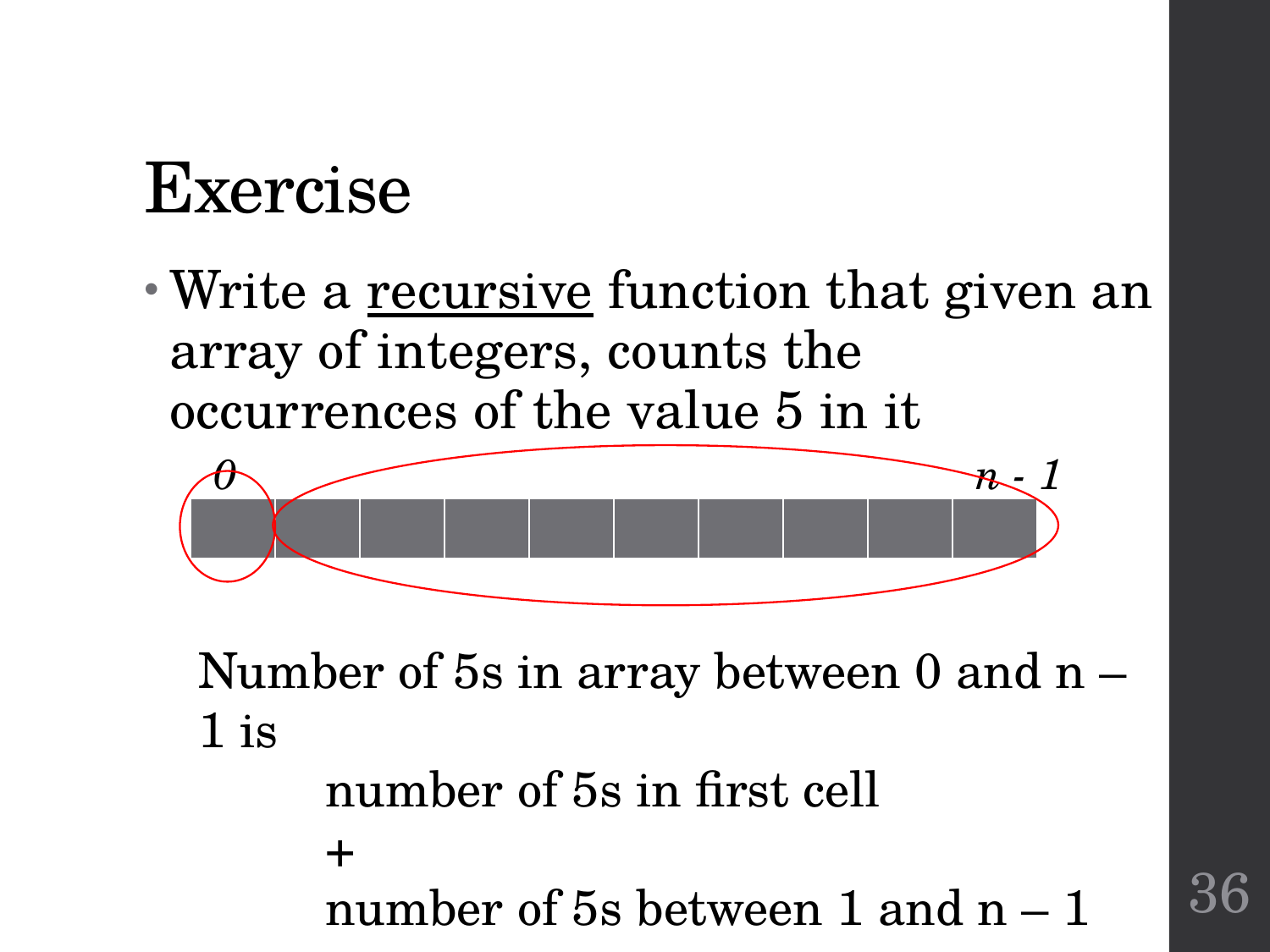

# Exercise
Write a recursive function that given an array of integers, counts the occurrences of the value 5 in it

0
n - 1

|  |  |  |  |  |  |  |  |  |  |
| --- | --- | --- | --- | --- | --- | --- | --- | --- | --- |
Number of 5s in array between 0 and n – 1 is
	number of 5s in first cell
	+
	number of 5s between 1 and n – 1
36